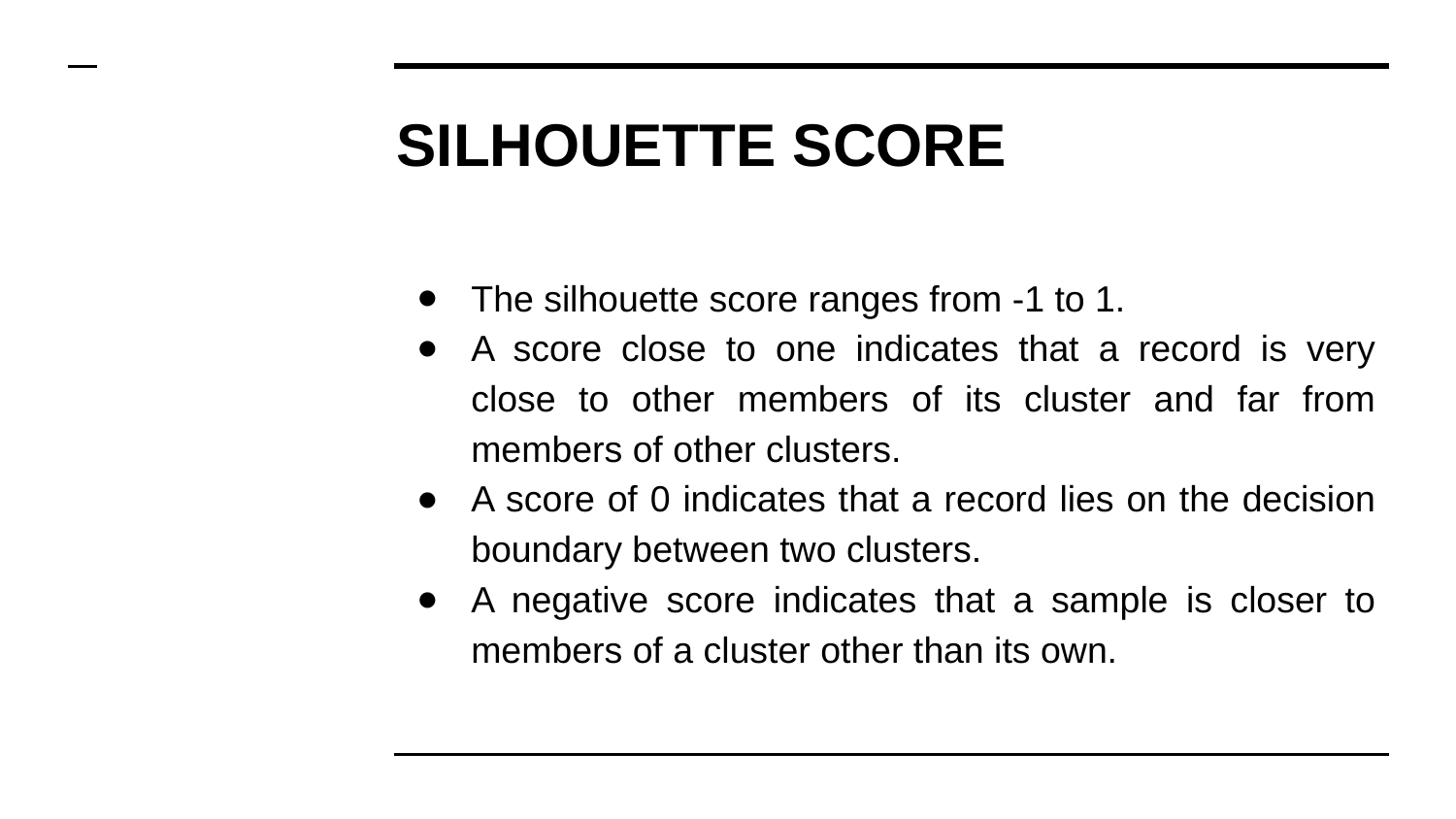

# SILHOUETTE SCORE
The silhouette score ranges from -1 to 1.
A score close to one indicates that a record is very close to other members of its cluster and far from members of other clusters.
A score of 0 indicates that a record lies on the decision boundary between two clusters.
A negative score indicates that a sample is closer to members of a cluster other than its own.